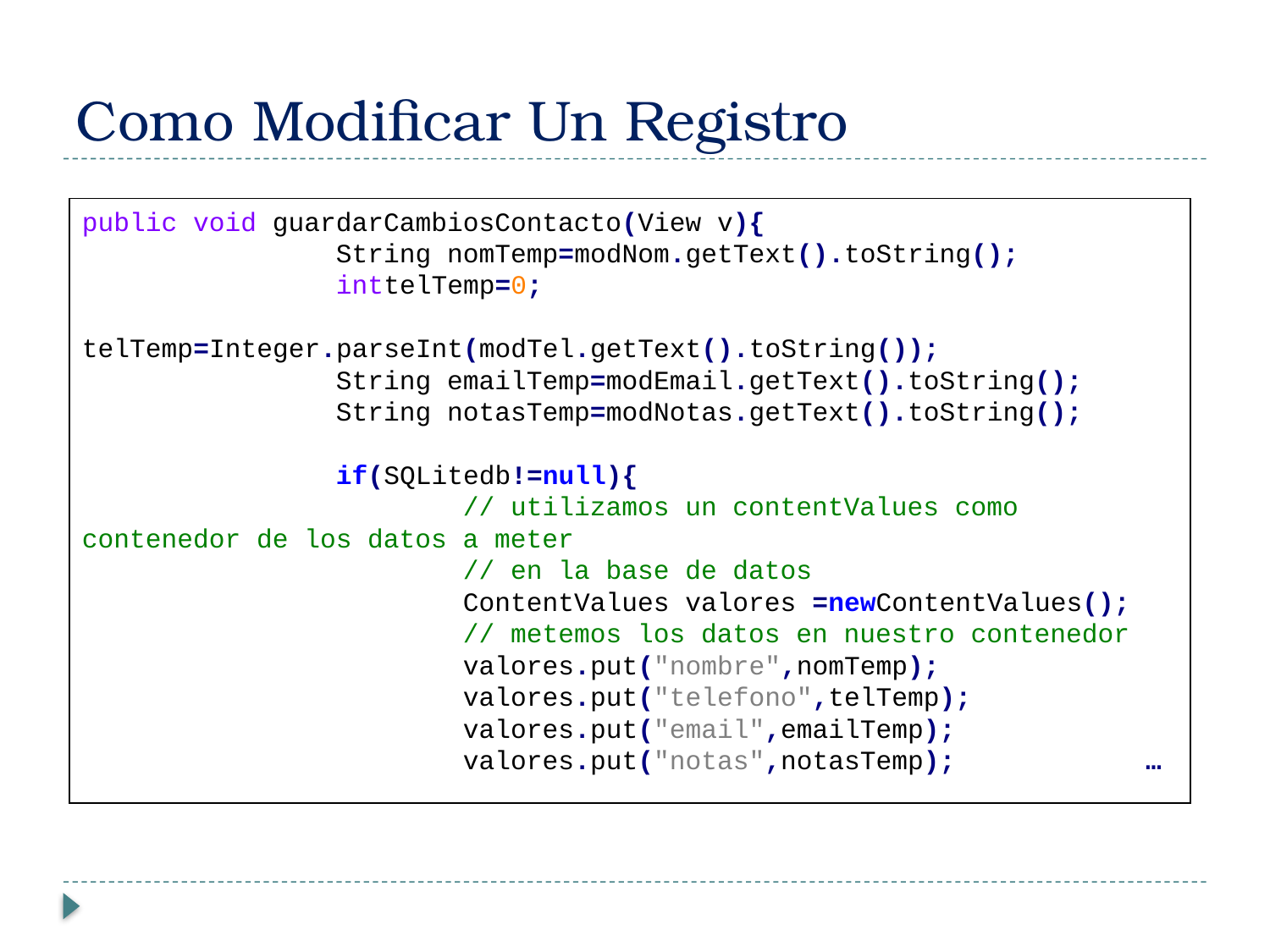

# Como Modificar Un Registro
public void guardarCambiosContacto(View v){
		String nomTemp=modNom.getText().toString();
		inttelTemp=0;
		telTemp=Integer.parseInt(modTel.getText().toString());
		String emailTemp=modEmail.getText().toString();
		String notasTemp=modNotas.getText().toString();

		if(SQLitedb!=null){
			// utilizamos un contentValues como contenedor de los datos a meter
			// en la base de datos
			ContentValues valores =newContentValues();
			// metemos los datos en nuestro contenedor
			valores.put("nombre",nomTemp);
			valores.put("telefono",telTemp);
			valores.put("email",emailTemp);
			valores.put("notas",notasTemp);            …